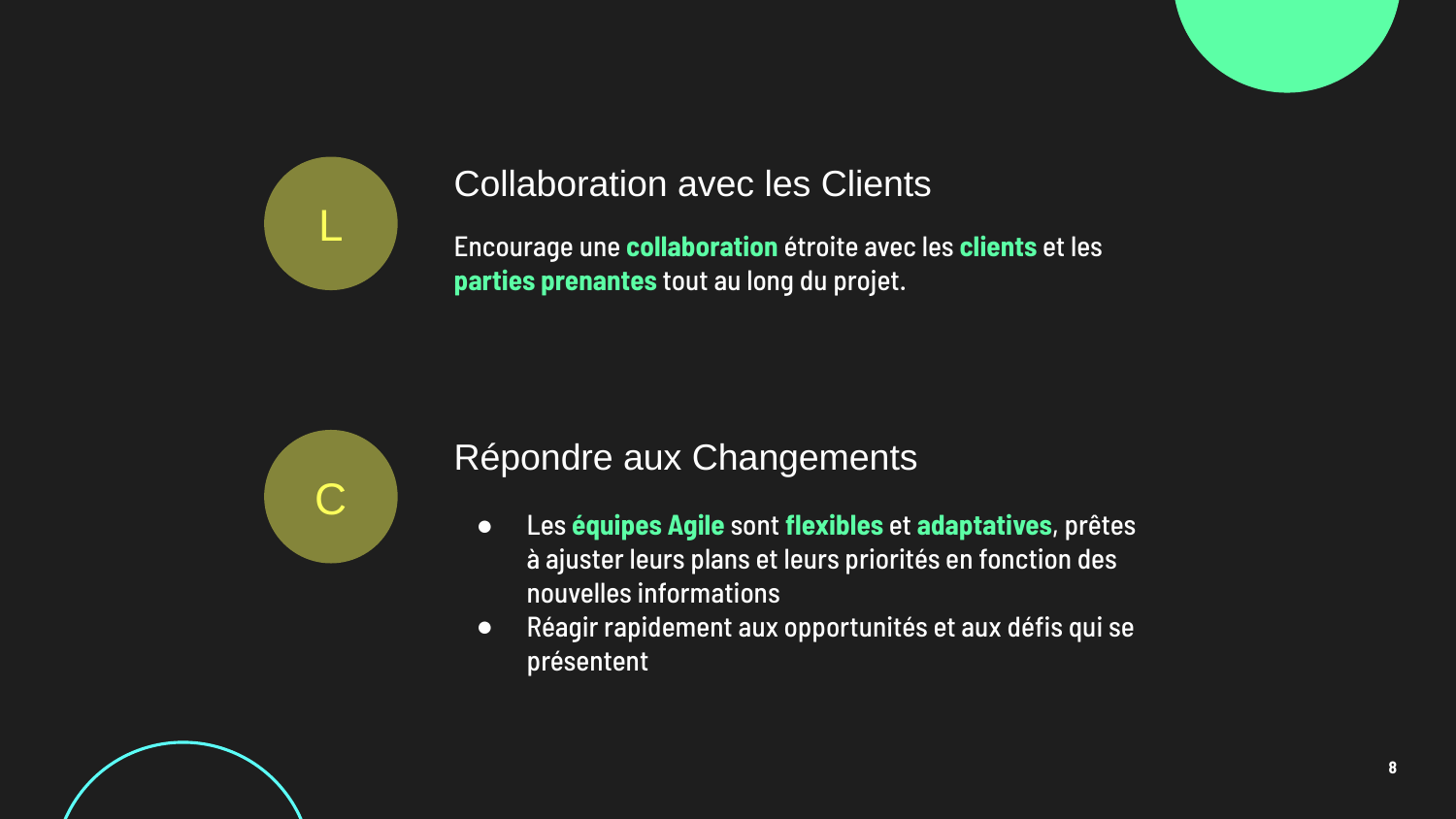

L
Collaboration avec les Clients
Encourage une collaboration étroite avec les clients et les parties prenantes tout au long du projet.
C
Répondre aux Changements
Les équipes Agile sont flexibles et adaptatives, prêtes à ajuster leurs plans et leurs priorités en fonction des nouvelles informations
Réagir rapidement aux opportunités et aux défis qui se présentent
8